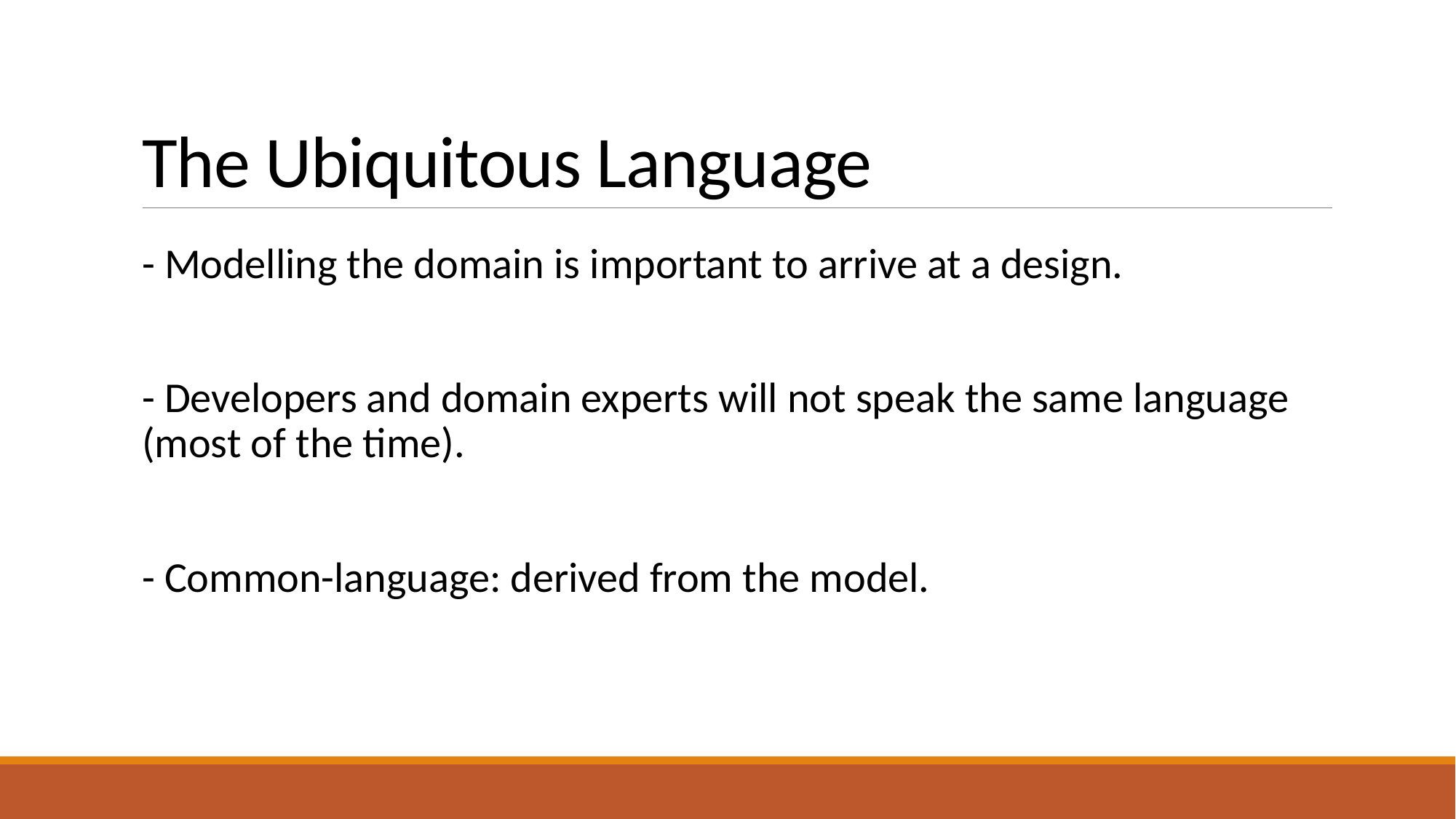

# The Ubiquitous Language
- Modelling the domain is important to arrive at a design.

- Developers and domain experts will not speak the same language (most of the time).

- Common-language: derived from the model.